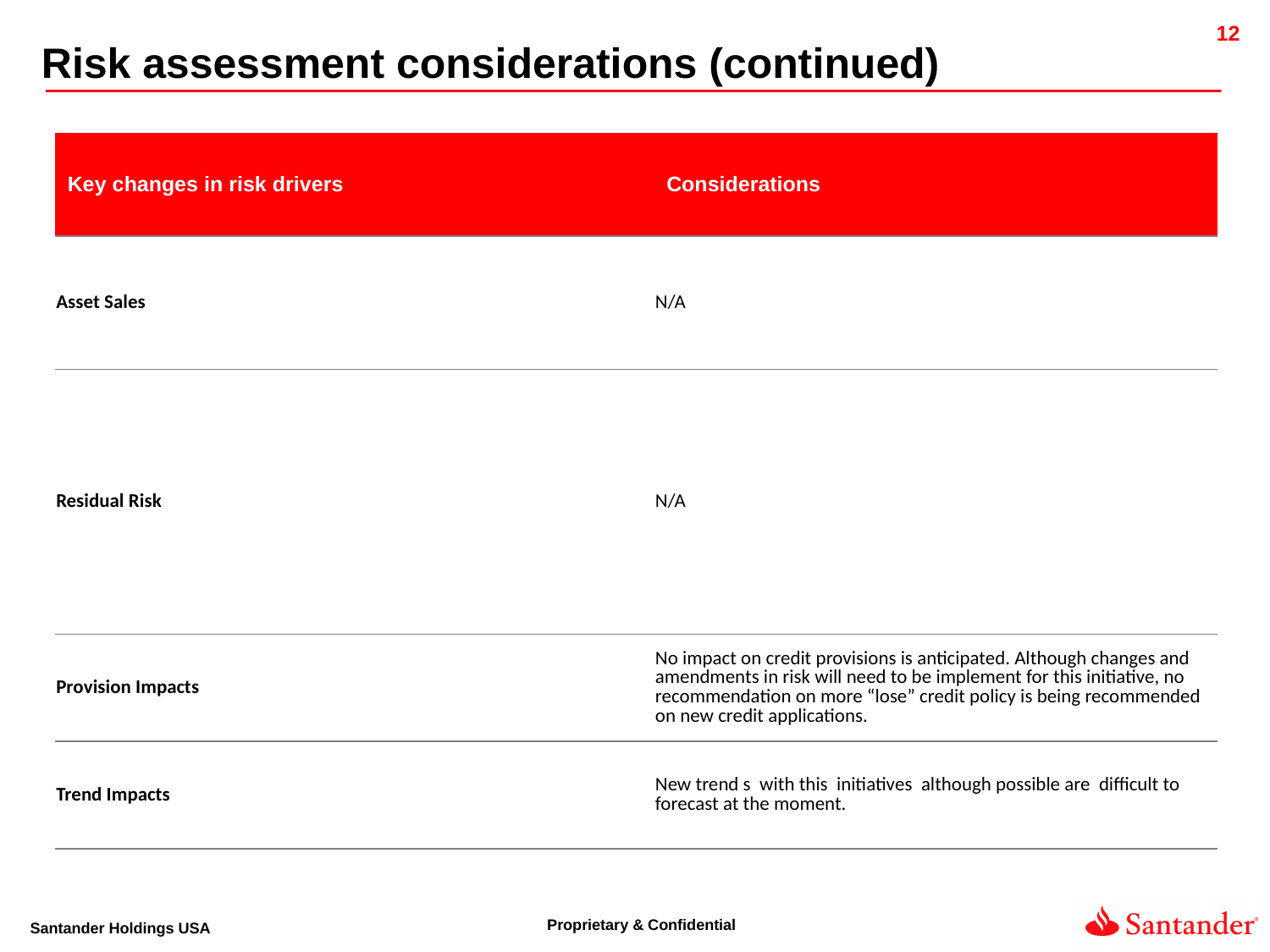

Risk assessment considerations (continued)
| Key changes in risk drivers | Considerations |
| --- | --- |
| Asset Sales | N/A |
| Residual Risk | N/A |
| Provision Impacts | No impact on credit provisions is anticipated. Although changes and amendments in risk will need to be implement for this initiative, no recommendation on more “lose” credit policy is being recommended on new credit applications. |
| Trend Impacts | New trend s with this initiatives although possible are difficult to forecast at the moment. |